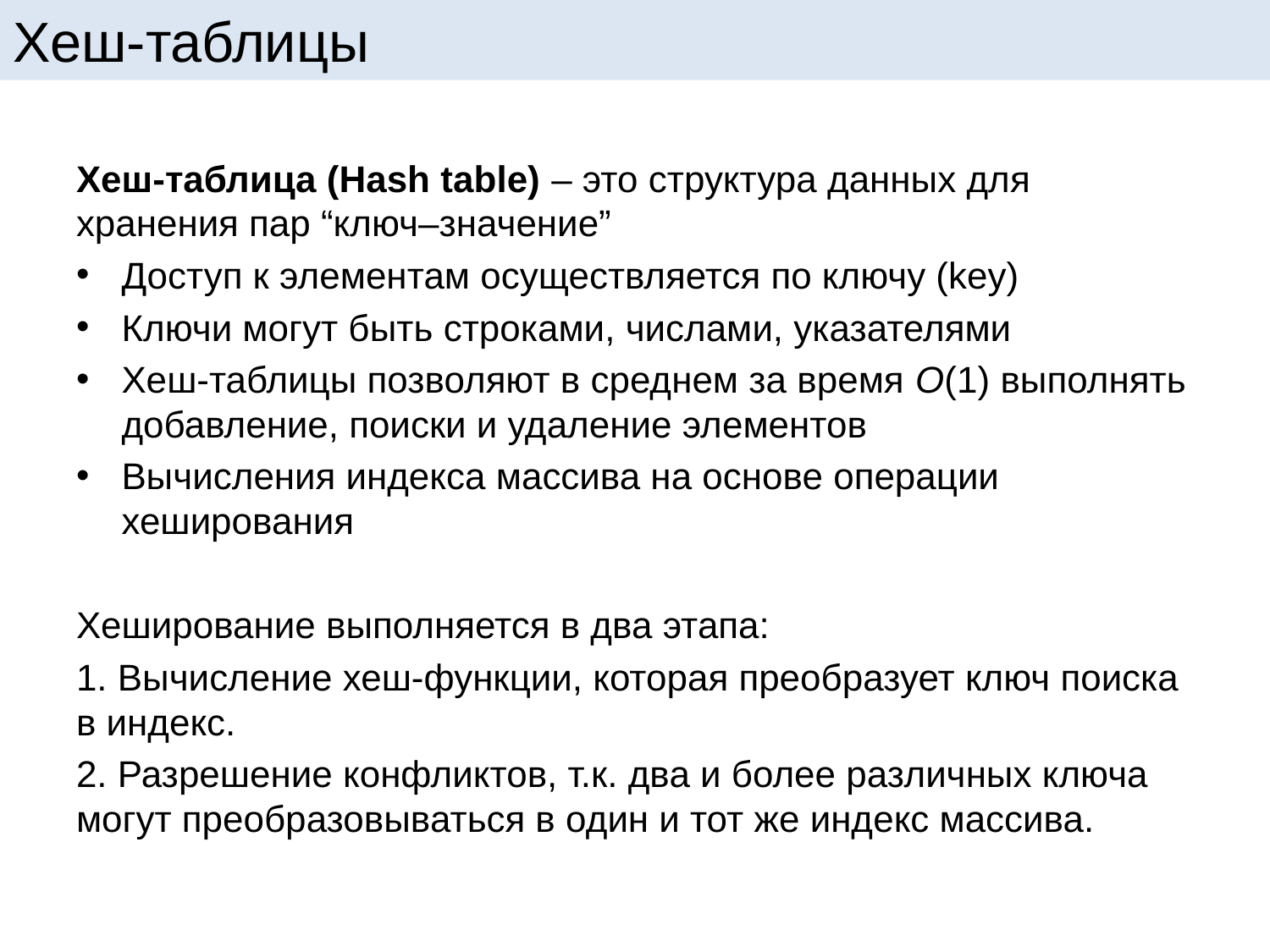

# Хеш-таблицы
Хеш-таблица (Hash table) – это структура данных для хранения пар “ключ–значение”
Доступ к элементам осуществляется по ключу (key)
Ключи могут быть строками, числами, указателями
Хеш-таблицы позволяют в среднем за время О(1) выполнять добавление, поиски и удаление элементов
Вычисления индекса массива на основе операции хеширования

Хеширование выполняется в два этапа:
1. Вычисление хеш-функции, которая преобразует ключ поиска в индекс.
2. Разрешение конфликтов, т.к. два и более различных ключа могут преобразовываться в один и тот же индекс массива.